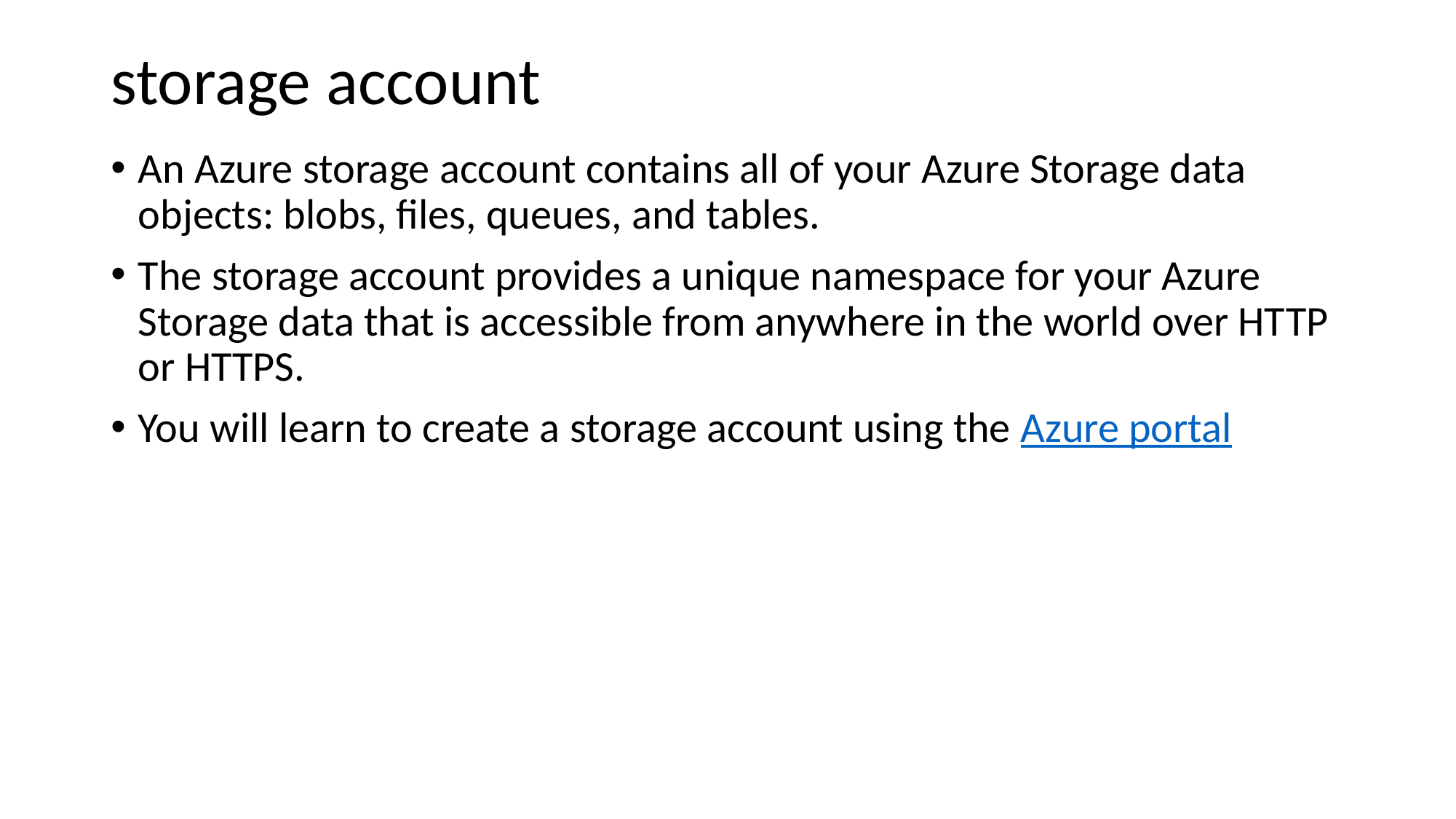

# storage account
An Azure storage account contains all of your Azure Storage data objects: blobs, files, queues, and tables.
The storage account provides a unique namespace for your Azure Storage data that is accessible from anywhere in the world over HTTP or HTTPS.
You will learn to create a storage account using the Azure portal